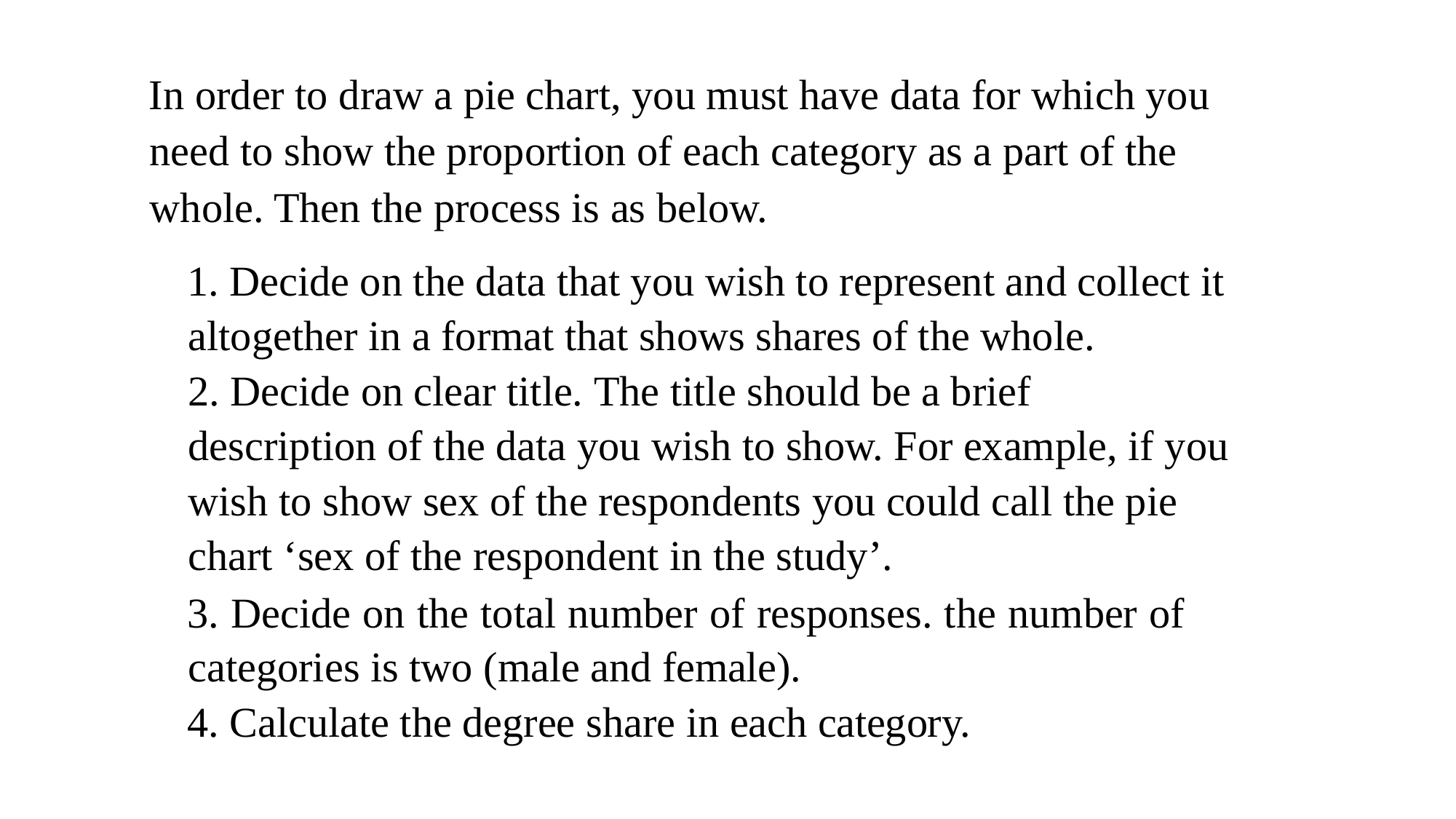

In order to draw a pie chart, you must have data for which you need to show the proportion of each category as a part of the whole. Then the process is as below.
1. Decide on the data that you wish to represent and collect it altogether in a format that shows shares of the whole.
2. Decide on clear title. The title should be a brief description of the data you wish to show. For example, if you wish to show sex of the respondents you could call the pie chart ‘sex of the respondent in the study’.
3. Decide on the total number of responses. the number of categories is two (male and female).
4. Calculate the degree share in each category.